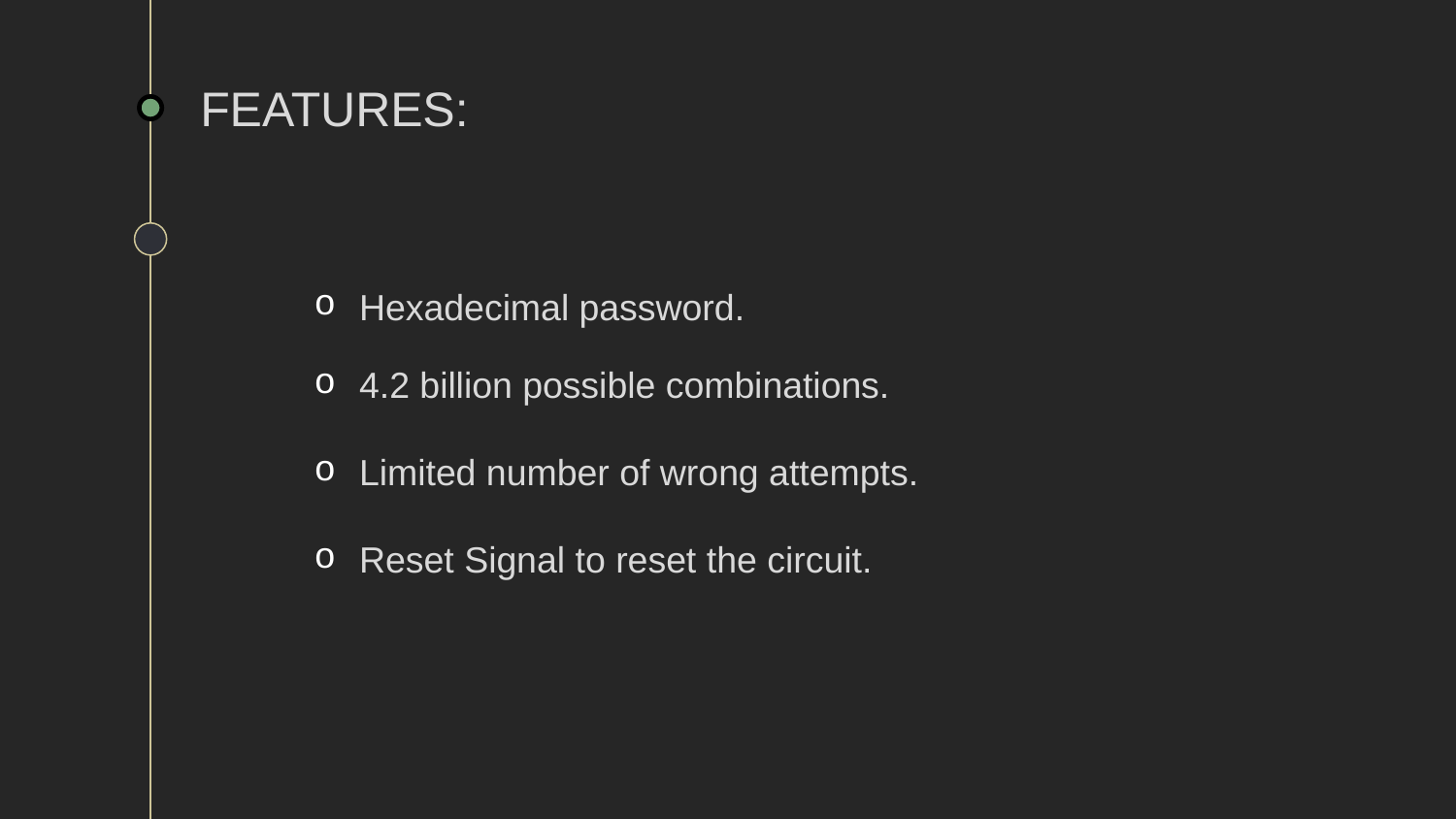

# FEATURES:

Hexadecimal password.

4.2 billion possible combinations.

Limited number of wrong attempts.

Reset Signal to reset the circuit.